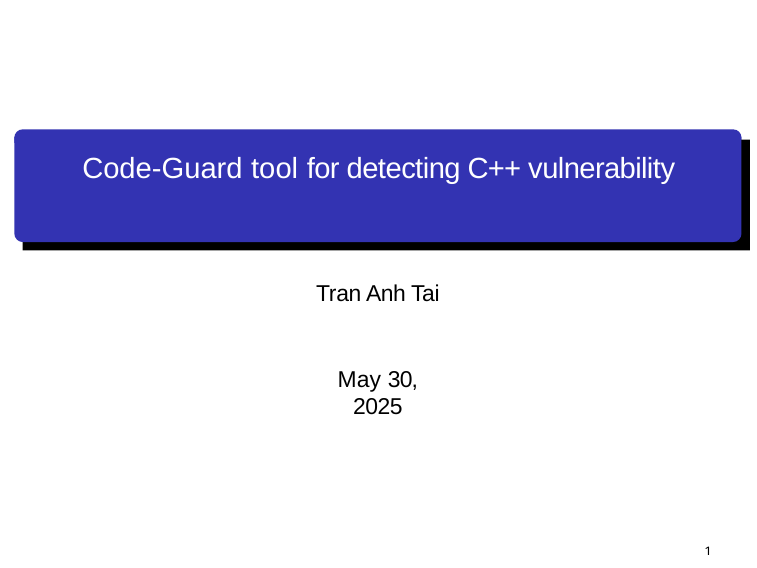

Code-Guard tool for detecting C++ vulnerability
Tran Anh Tai

May 30, 2025
1